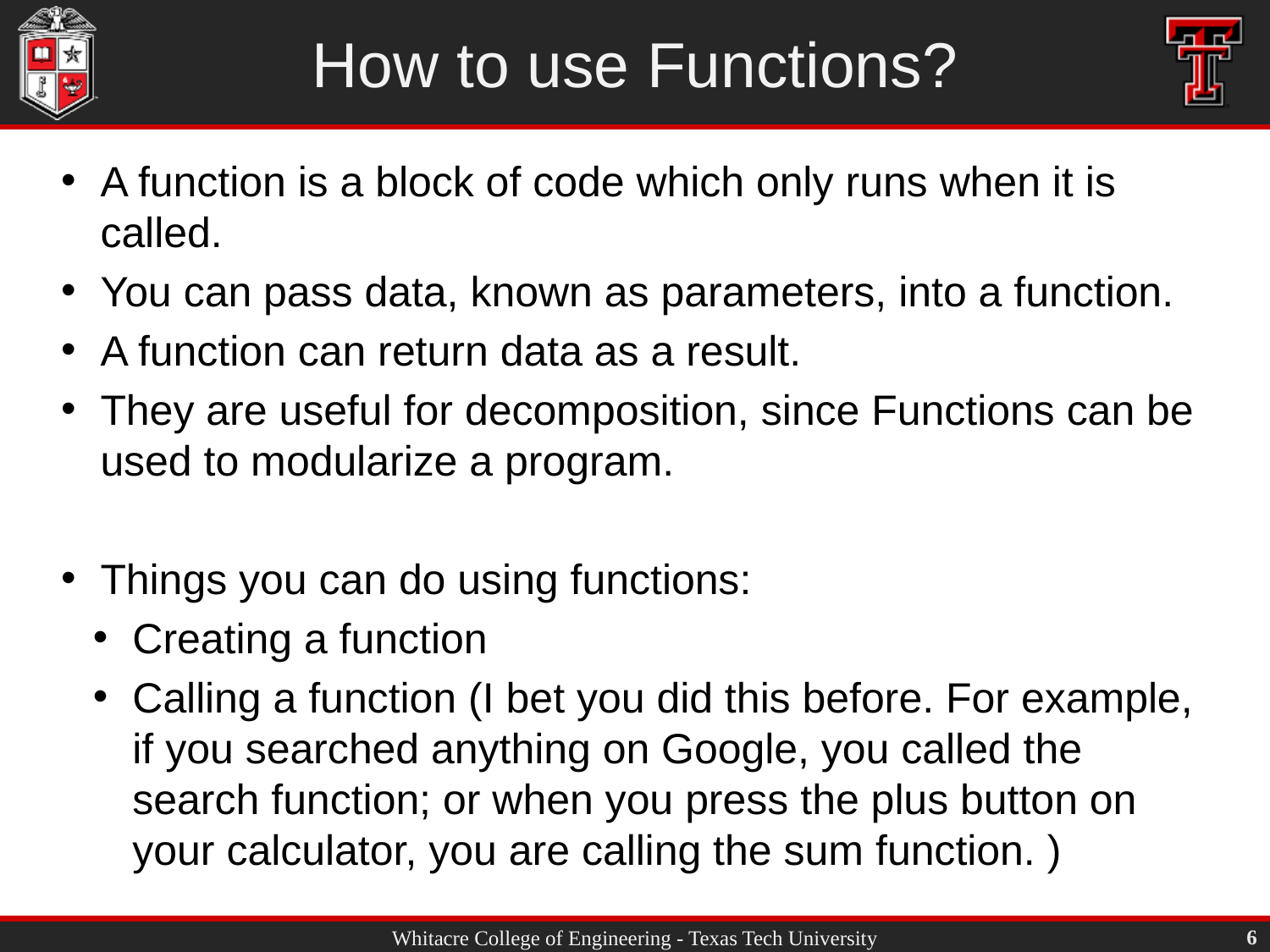

# How to use Functions?
A function is a block of code which only runs when it is called.
You can pass data, known as parameters, into a function.
A function can return data as a result.
They are useful for decomposition, since Functions can be used to modularize a program.

Things you can do using functions:
Creating a function
Calling a function (I bet you did this before. For example, if you searched anything on Google, you called the search function; or when you press the plus button on your calculator, you are calling the sum function. )

6